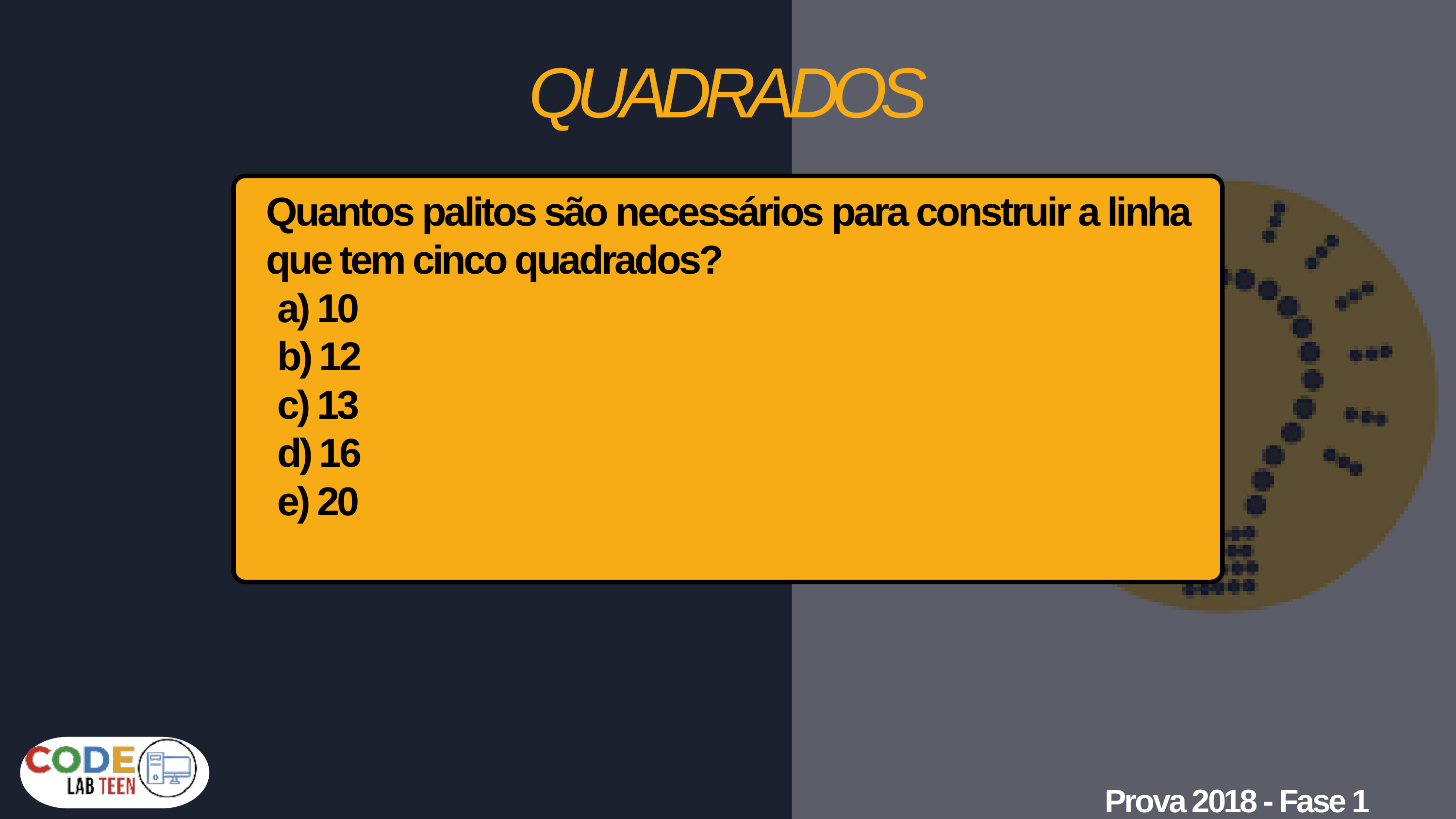

QUADRADOS

Quantos palitos são necessários para construir a linha que tem cinco quadrados?
 a) 10
 b) 12
 c) 13
 d) 16
 e) 20

Prova 2018 - Fase 1